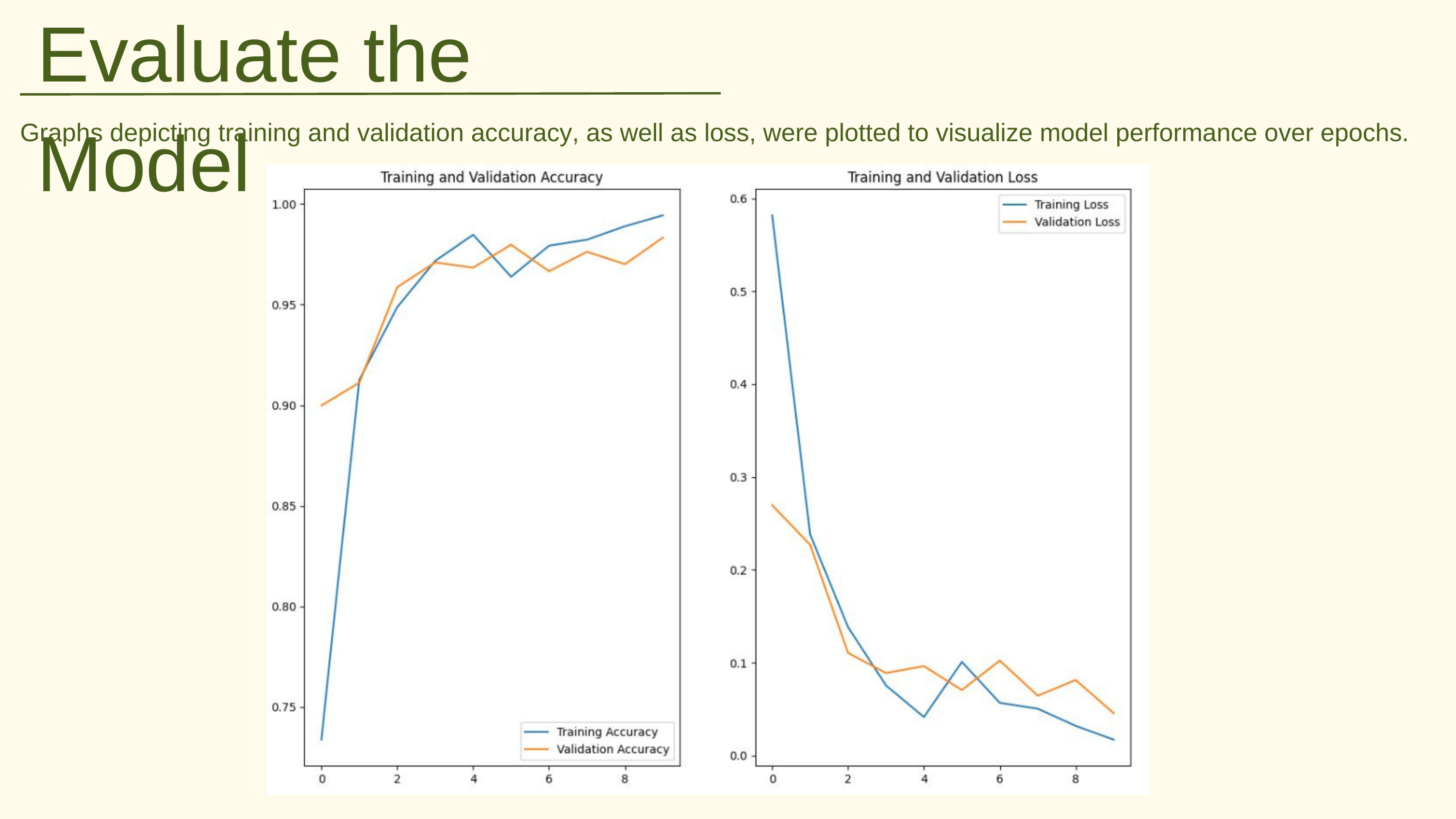

Evaluate the Model

Graphs depicting training and validation accuracy, as well as loss, were plotted to visualize model performance over epochs.